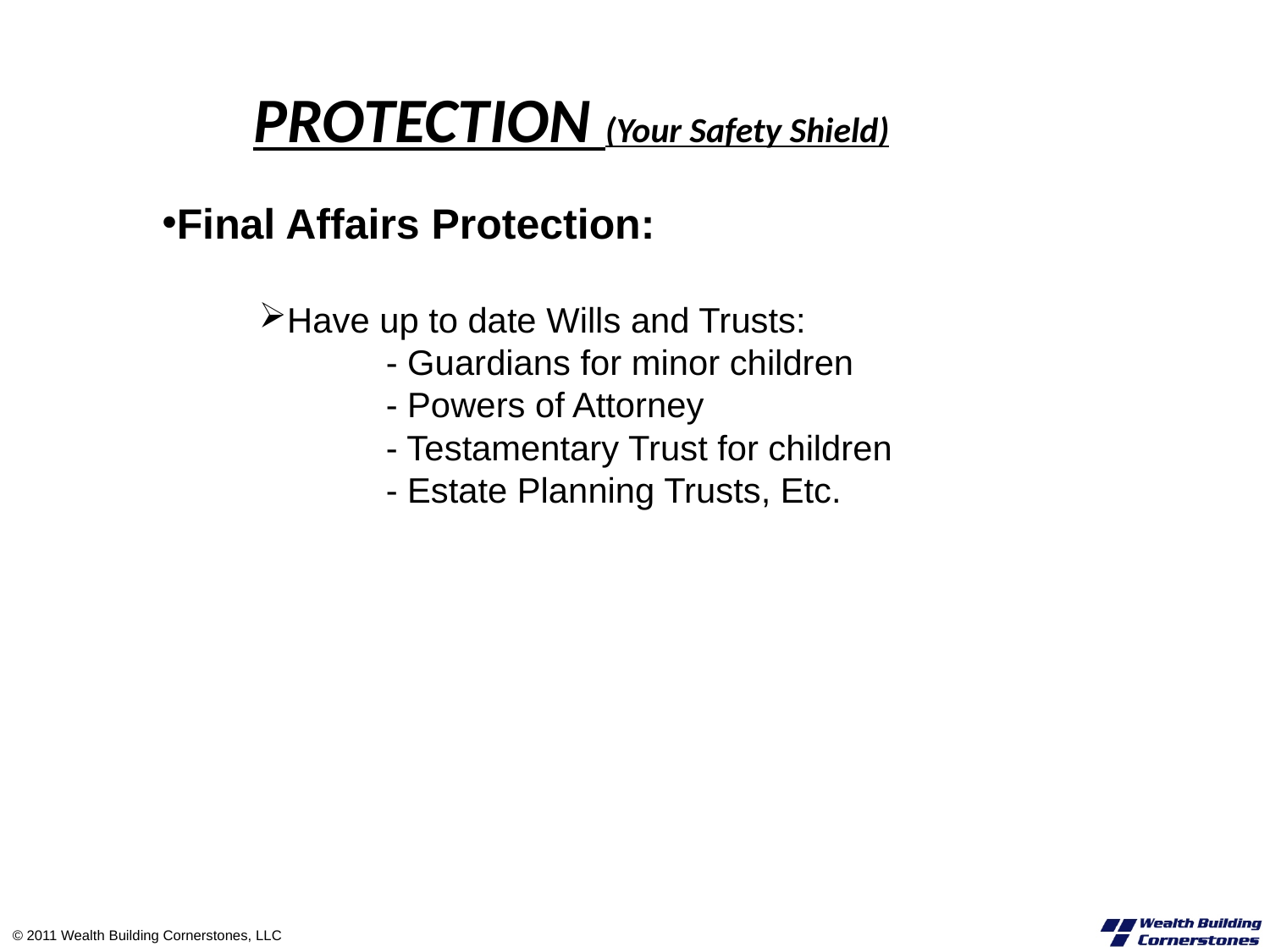

PROTECTION (Your Safety Shield)

Final Affairs Protection:

Have up to date Wills and Trusts:
- Guardians for minor children
- Powers of Attorney
- Testamentary Trust for children
- Estate Planning Trusts, Etc.